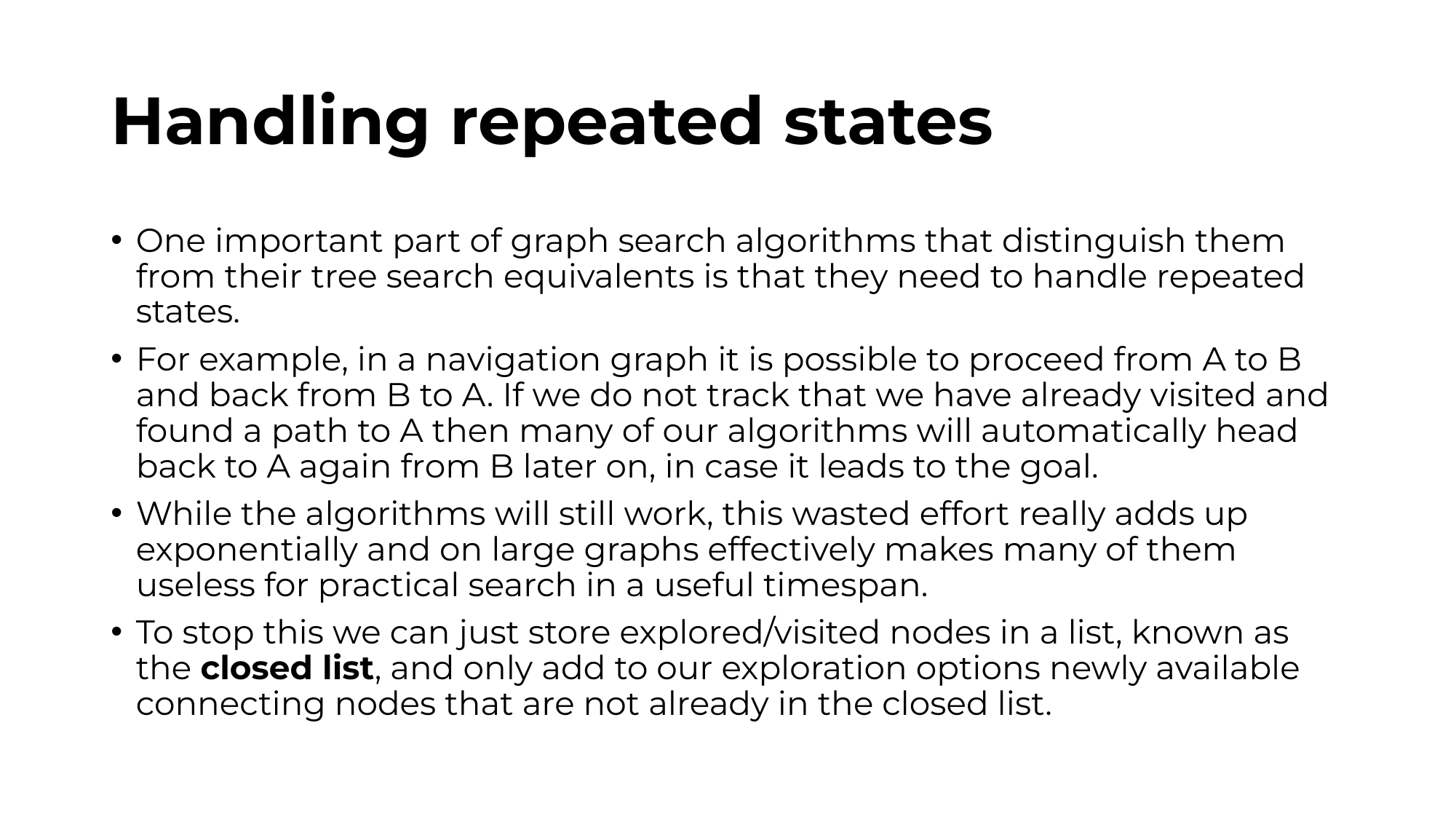

# Handling repeated states
One important part of graph search algorithms that distinguish them from their tree search equivalents is that they need to handle repeated states.
For example, in a navigation graph it is possible to proceed from A to B and back from B to A. If we do not track that we have already visited and found a path to A then many of our algorithms will automatically head back to A again from B later on, in case it leads to the goal.
While the algorithms will still work, this wasted effort really adds up exponentially and on large graphs effectively makes many of them useless for practical search in a useful timespan.
To stop this we can just store explored/visited nodes in a list, known as the closed list, and only add to our exploration options newly available connecting nodes that are not already in the closed list.